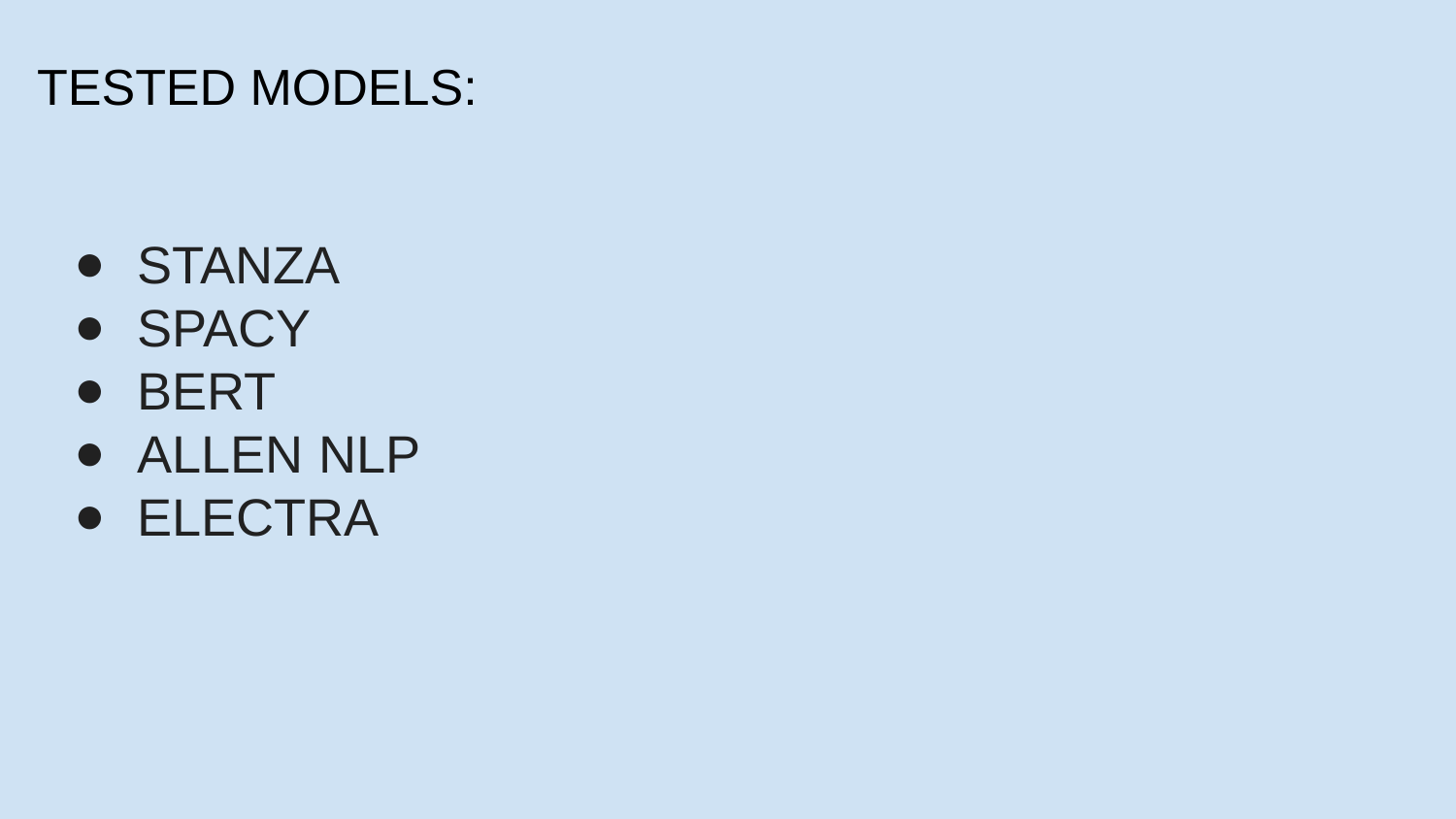

# TESTED MODELS:

STANZA
SPACY
BERT
ALLEN NLP
ELECTRA